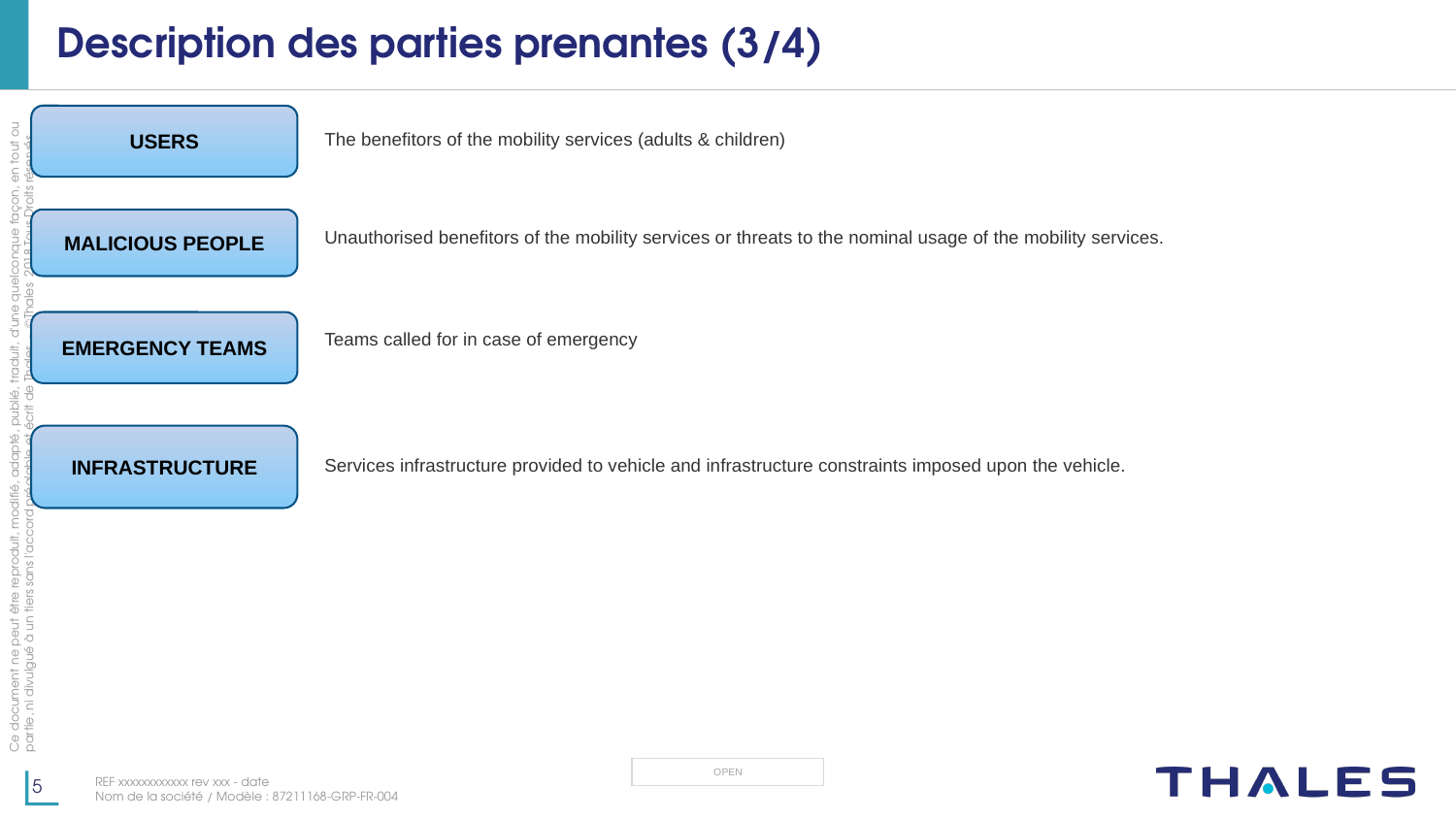

# Description des parties prenantes (3/4)
USERS
The benefitors of the mobility services (adults & children)
MALICIOUS PEOPLE
Unauthorised benefitors of the mobility services or threats to the nominal usage of the mobility services.
EMERGENCY TEAMS
Teams called for in case of emergency
INFRASTRUCTURE
Services infrastructure provided to vehicle and infrastructure constraints imposed upon the vehicle.